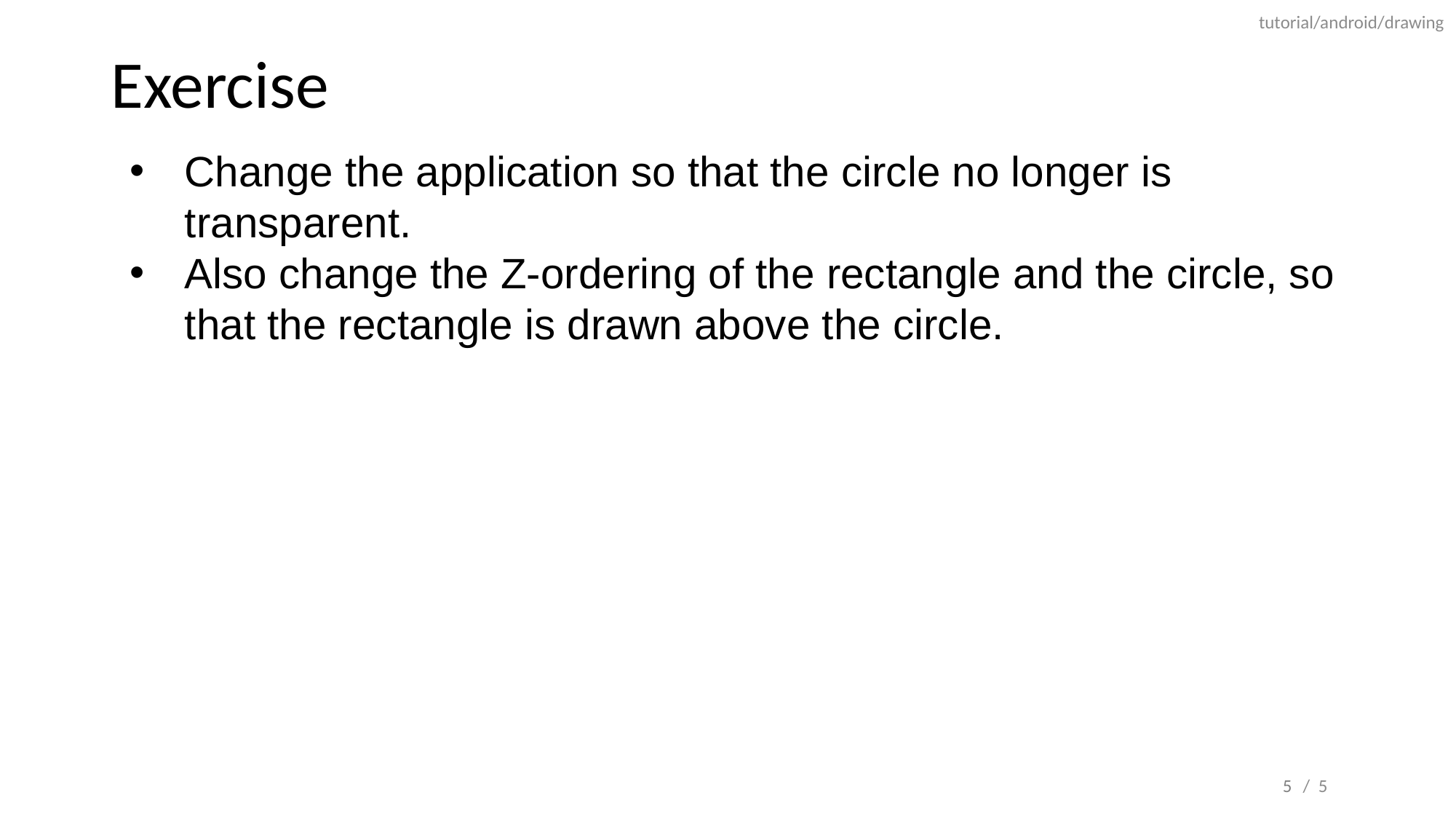

tutorial/android/drawing
# Exercise
Change the application so that the circle no longer is transparent.
Also change the Z-ordering of the rectangle and the circle, so that the rectangle is drawn above the circle.

5
/  5